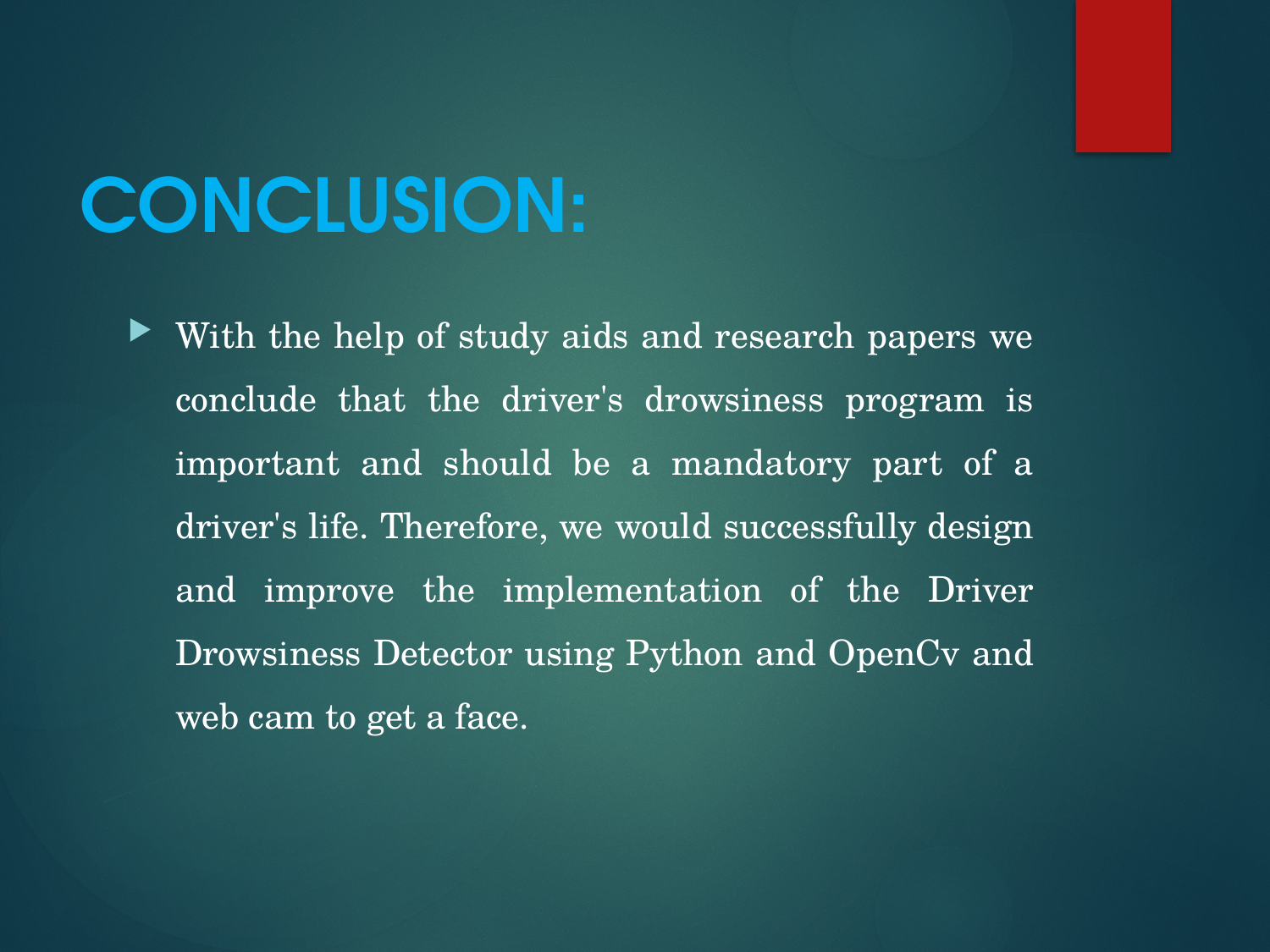

# CONCLUSION:
With the help of study aids and research papers we conclude that the driver's drowsiness program is important and should be a mandatory part of a driver's life. Therefore, we would successfully design and improve the implementation of the Driver Drowsiness Detector using Python and OpenCv and web cam to get a face.